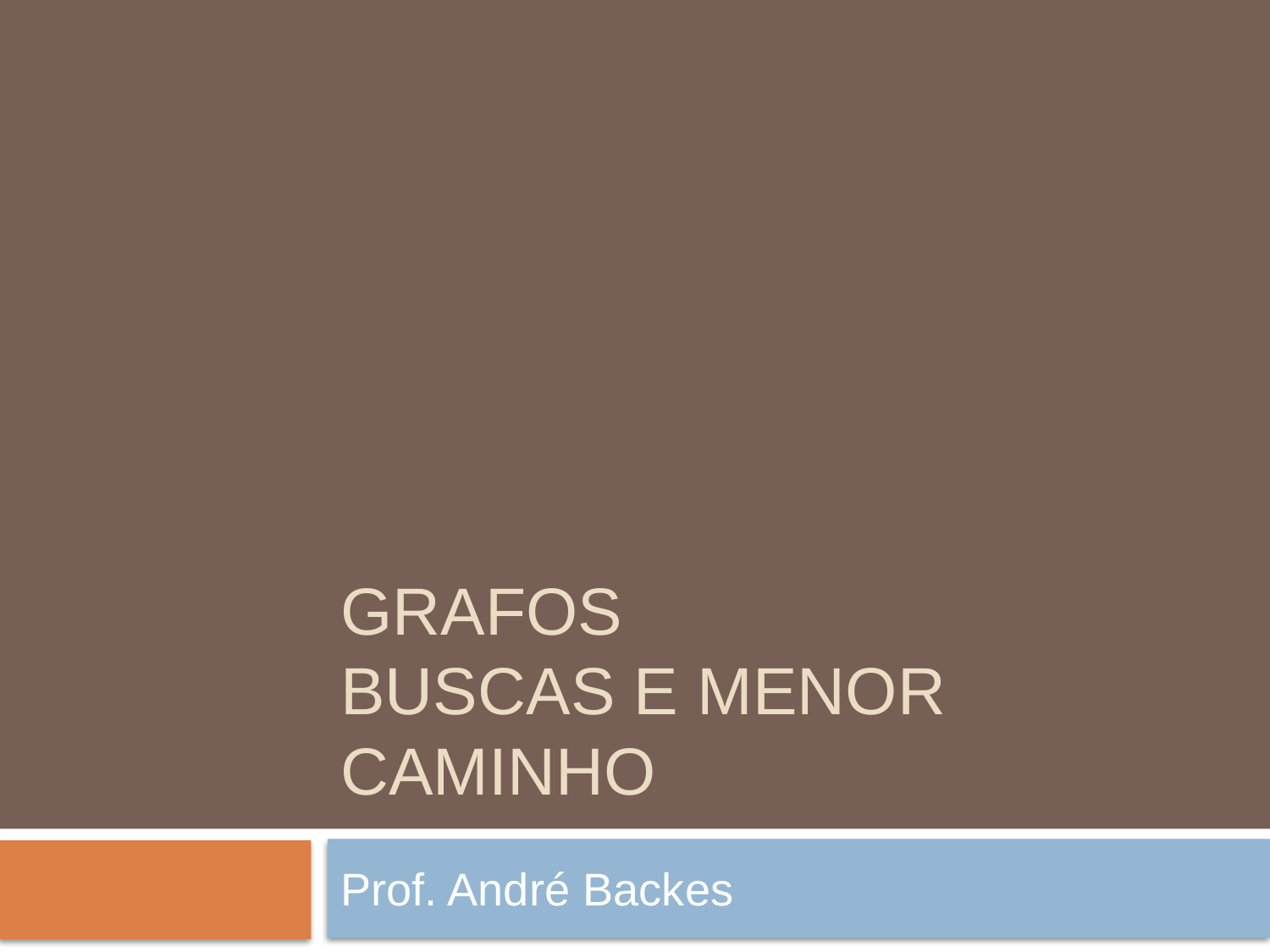

# Grafos Buscas e Menor caminho
Prof. André Backes